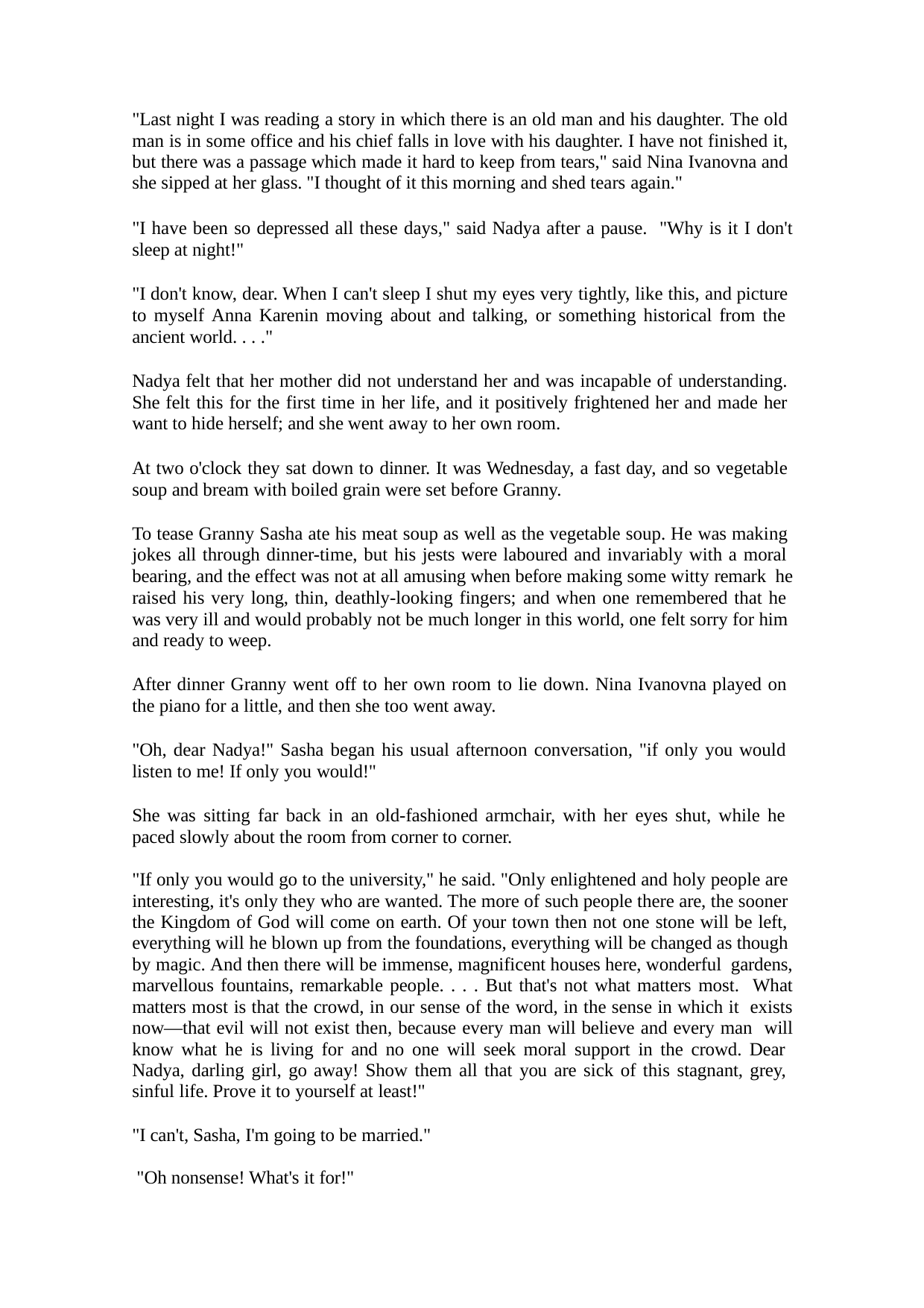

"Last night I was reading a story in which there is an old man and his daughter. The old  man is in some office and his chief falls in love with his daughter. I have not finished it,  but there was a passage which made it hard to keep from tears," said Nina Ivanovna and  she sipped at her glass. "I thought of it this morning and shed tears again."

"I have been so depressed all these days," said Nadya after a pause.  "Why is it I don't sleep at night!"

"I don't know, dear. When I can't sleep I shut my eyes very tightly, like this, and picture  to myself Anna Karenin moving about and talking, or something historical from the  ancient world. . . ."

Nadya felt that her mother did not understand her and was incapable of understanding.  She felt this for the first time in her life, and it positively frightened her and made her  want to hide herself; and she went away to her own room.

At two o'clock they sat down to dinner. It was Wednesday, a fast day, and so vegetable  soup and bream with boiled grain were set before Granny.

To tease Granny Sasha ate his meat soup as well as the vegetable soup. He was making  jokes all through dinner-time, but his jests were laboured and invariably with a moral  bearing, and the effect was not at all amusing when before making some witty remark  he raised his very long, thin, deathly-looking fingers; and when one remembered that he  was very ill and would probably not be much longer in this world, one felt sorry for him  and ready to weep.

After dinner Granny went off to her own room to lie down. Nina Ivanovna played on  the piano for a little, and then she too went away.

"Oh, dear Nadya!" Sasha began his usual afternoon conversation, "if only you would  listen to me! If only you would!"

She was sitting far back in an old-fashioned armchair, with her eyes shut, while he  paced slowly about the room from corner to corner.

"If only you would go to the university," he said. "Only enlightened and holy people are  interesting, it's only they who are wanted. The more of such people there are, the sooner  the Kingdom of God will come on earth. Of your town then not one stone will be left,  everything will he blown up from the foundations, everything will be changed as though  by magic. And then there will be immense, magnificent houses here, wonderful  gardens, marvellous fountains, remarkable people. . . . But that's not what matters most.  What matters most is that the crowd, in our sense of the word, in the sense in which it  exists now—that evil will not exist then, because every man will believe and every man  will know what he is living for and no one will seek moral support in the crowd. Dear  Nadya, darling girl, go away! Show them all that you are sick of this stagnant, grey,  sinful life. Prove it to yourself at least!"
"I can't, Sasha, I'm going to be married."  "Oh nonsense! What's it for!"